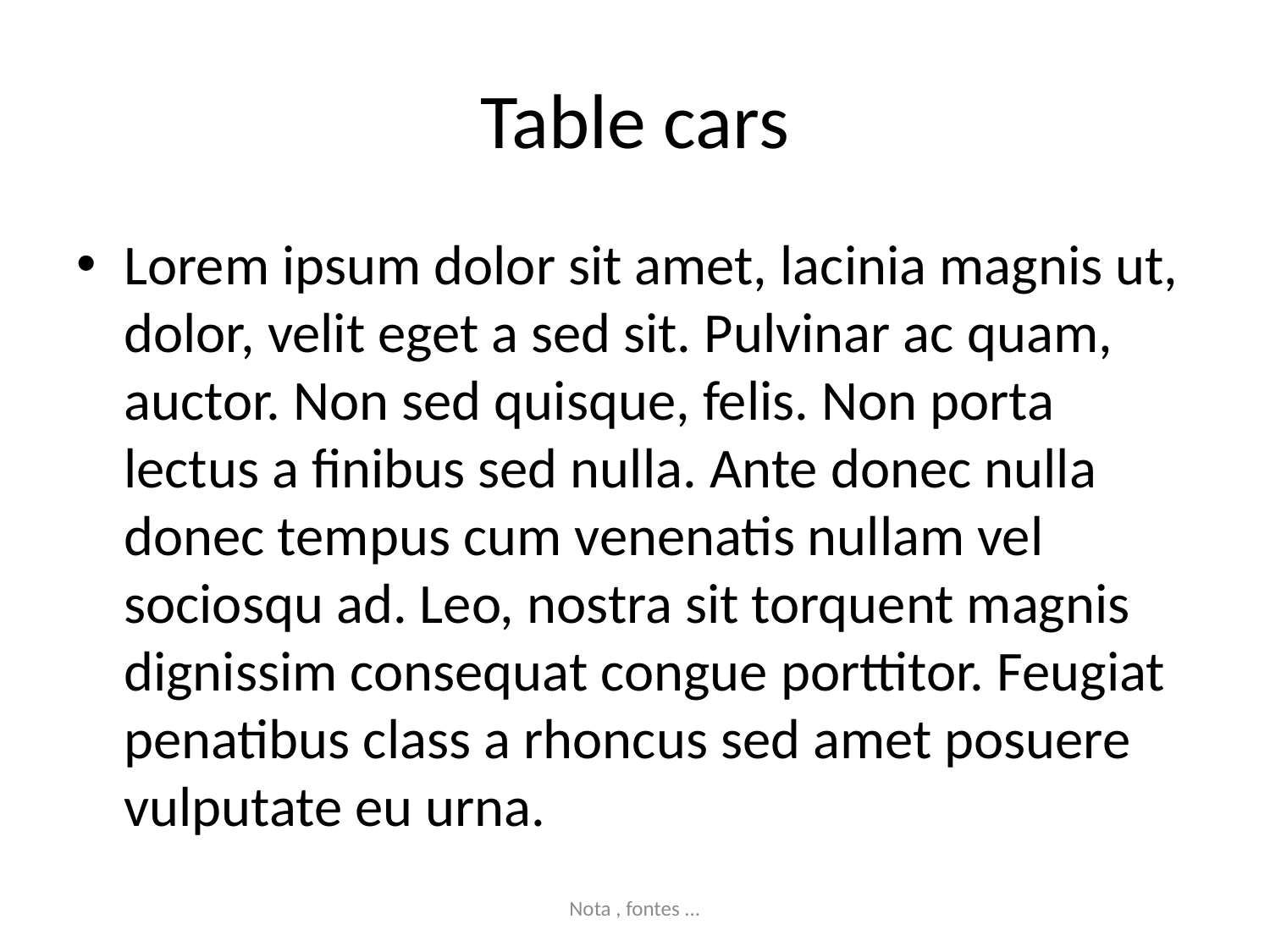

# Table cars
Lorem ipsum dolor sit amet, lacinia magnis ut, dolor, velit eget a sed sit. Pulvinar ac quam, auctor. Non sed quisque, felis. Non porta lectus a finibus sed nulla. Ante donec nulla donec tempus cum venenatis nullam vel sociosqu ad. Leo, nostra sit torquent magnis dignissim consequat congue porttitor. Feugiat penatibus class a rhoncus sed amet posuere vulputate eu urna.
Nota , fontes ...